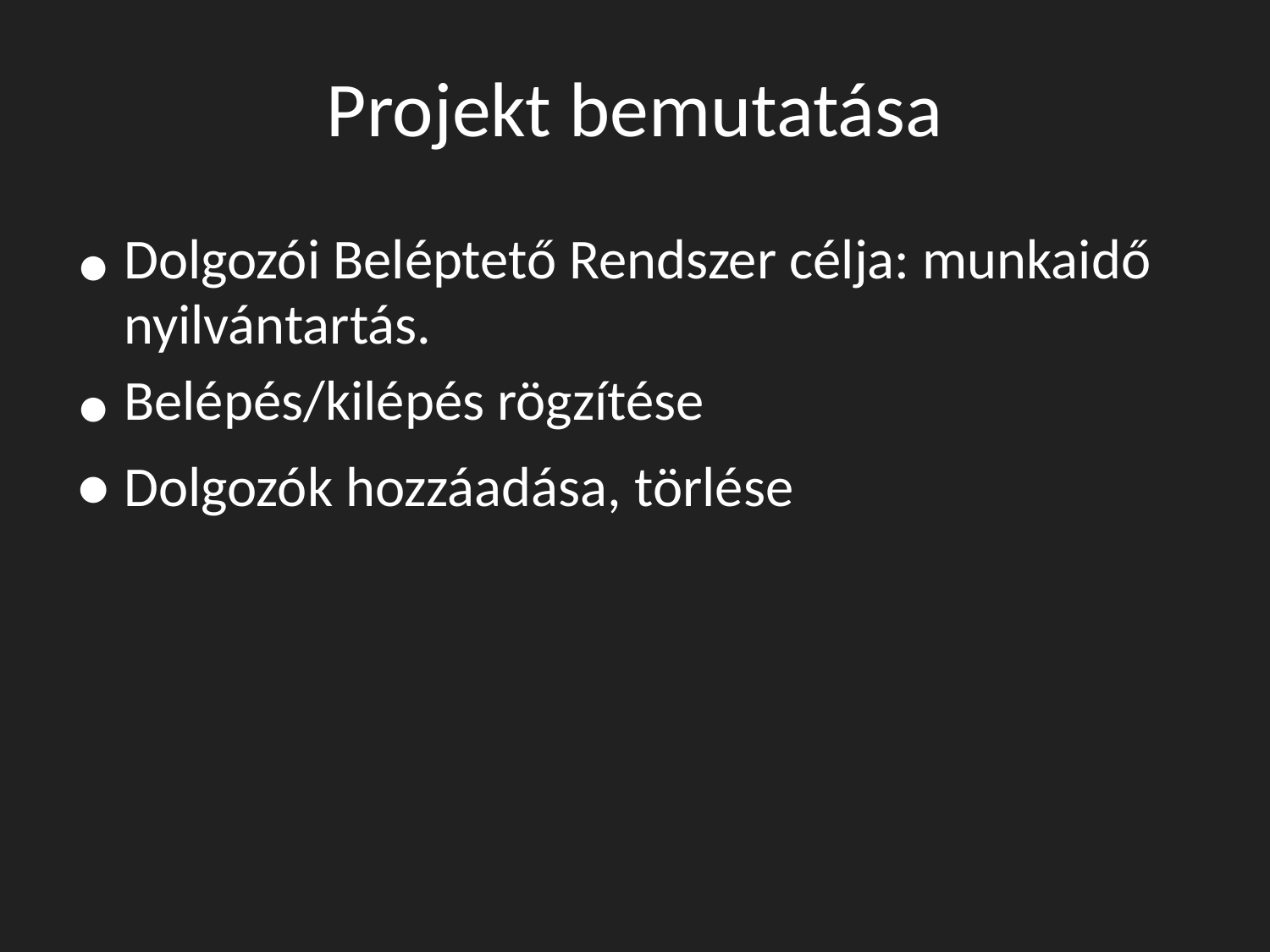

# Projekt bemutatása
Dolgozói Beléptető Rendszer célja: munkaidő nyilvántartás.
Belépés/kilépés rögzítése
Dolgozók hozzáadása, törlése